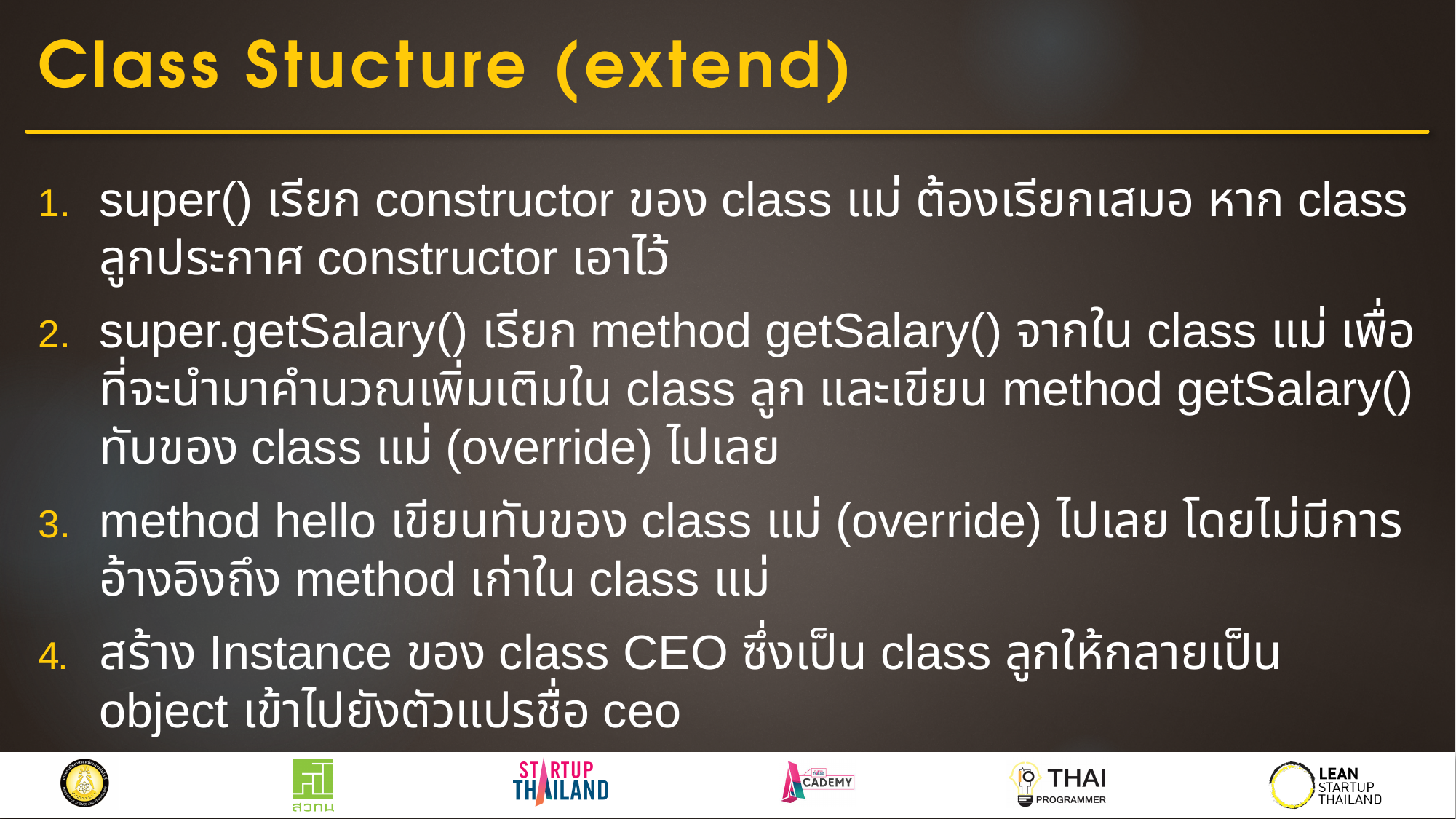

# Class Stucture (extend)
super() เรียก constructor ของ class แม่ ต้องเรียกเสมอ หาก class ลูกประกาศ constructor เอาไว้
super.getSalary() เรียก method getSalary() จากใน class แม่ เพื่อที่จะนำมาคำนวณเพิ่มเติมใน class ลูก และเขียน method getSalary() ทับของ class แม่ (override) ไปเลย
method hello เขียนทับของ class แม่ (override) ไปเลย โดยไม่มีการอ้างอิงถึง method เก่าใน class แม่
สร้าง Instance ของ class CEO ซึ่งเป็น class ลูกให้กลายเป็น object เข้าไปยังตัวแปรชื่อ ceo